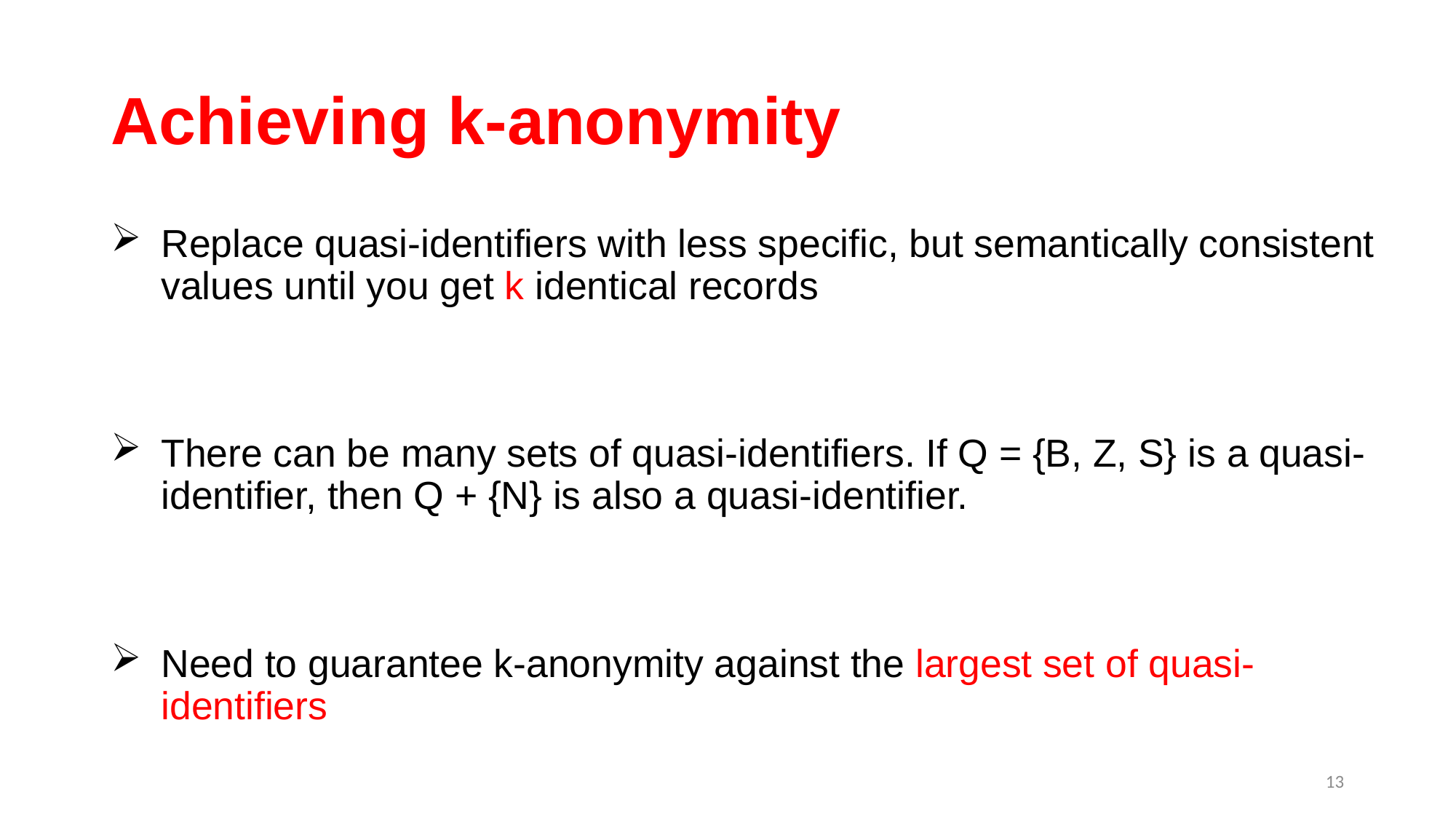

# Achieving k-anonymity
Replace quasi-identifiers with less specific, but semantically consistent values until you get k identical records

There can be many sets of quasi-identifiers. If Q = {B, Z, S} is a quasi-identifier, then Q + {N} is also a quasi-identifier.

Need to guarantee k-anonymity against the largest set of quasi-identifiers

13